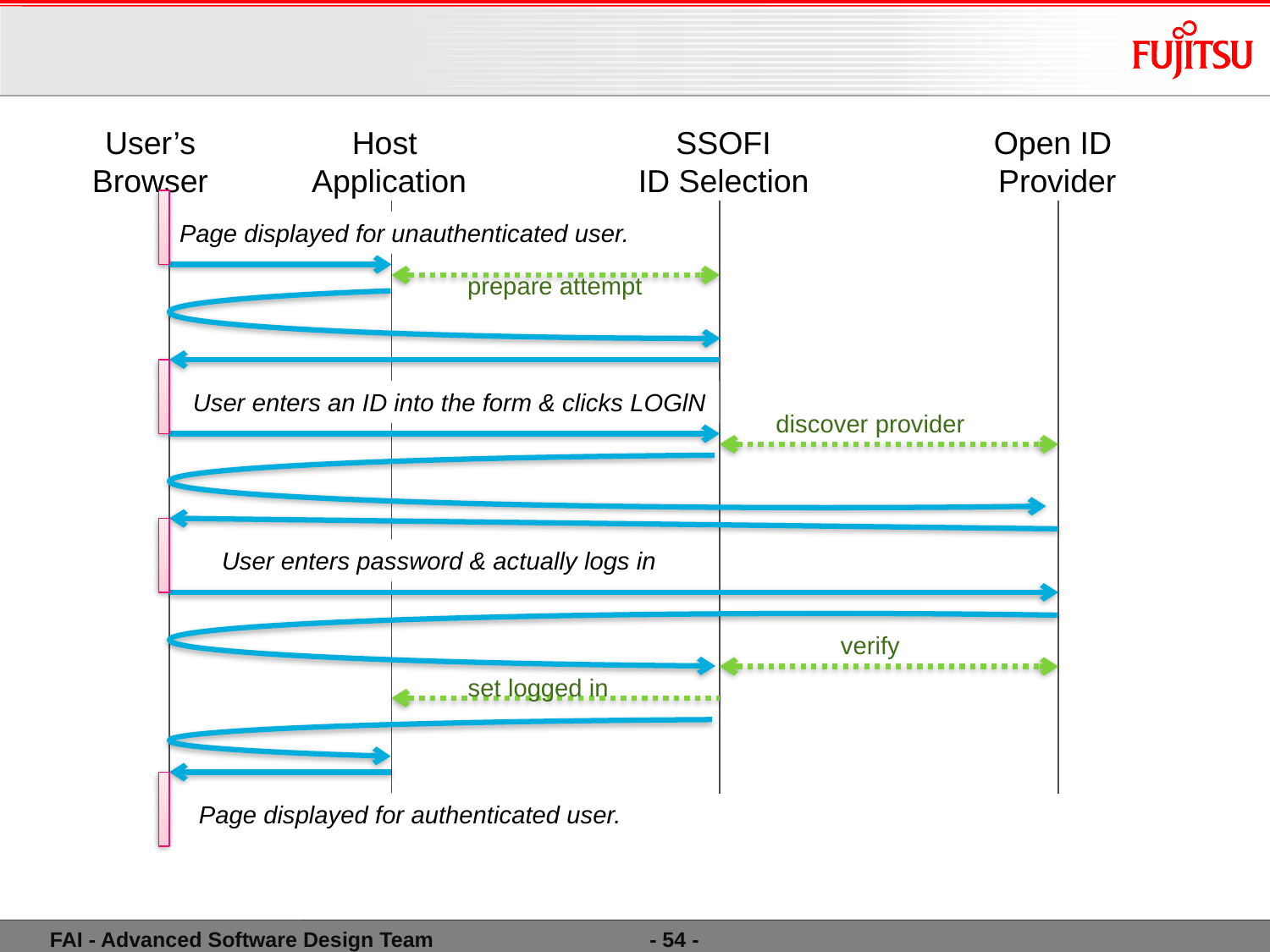

#
User’s
Browser
Host
Application
SSOFI
ID Selection
Open ID
Provider

Page displayed for unauthenticated user.
prepare attempt

User enters an ID into the form & clicks LOGlN
discover provider

User enters password & actually logs in

verify
set logged in

Page displayed for authenticated user.